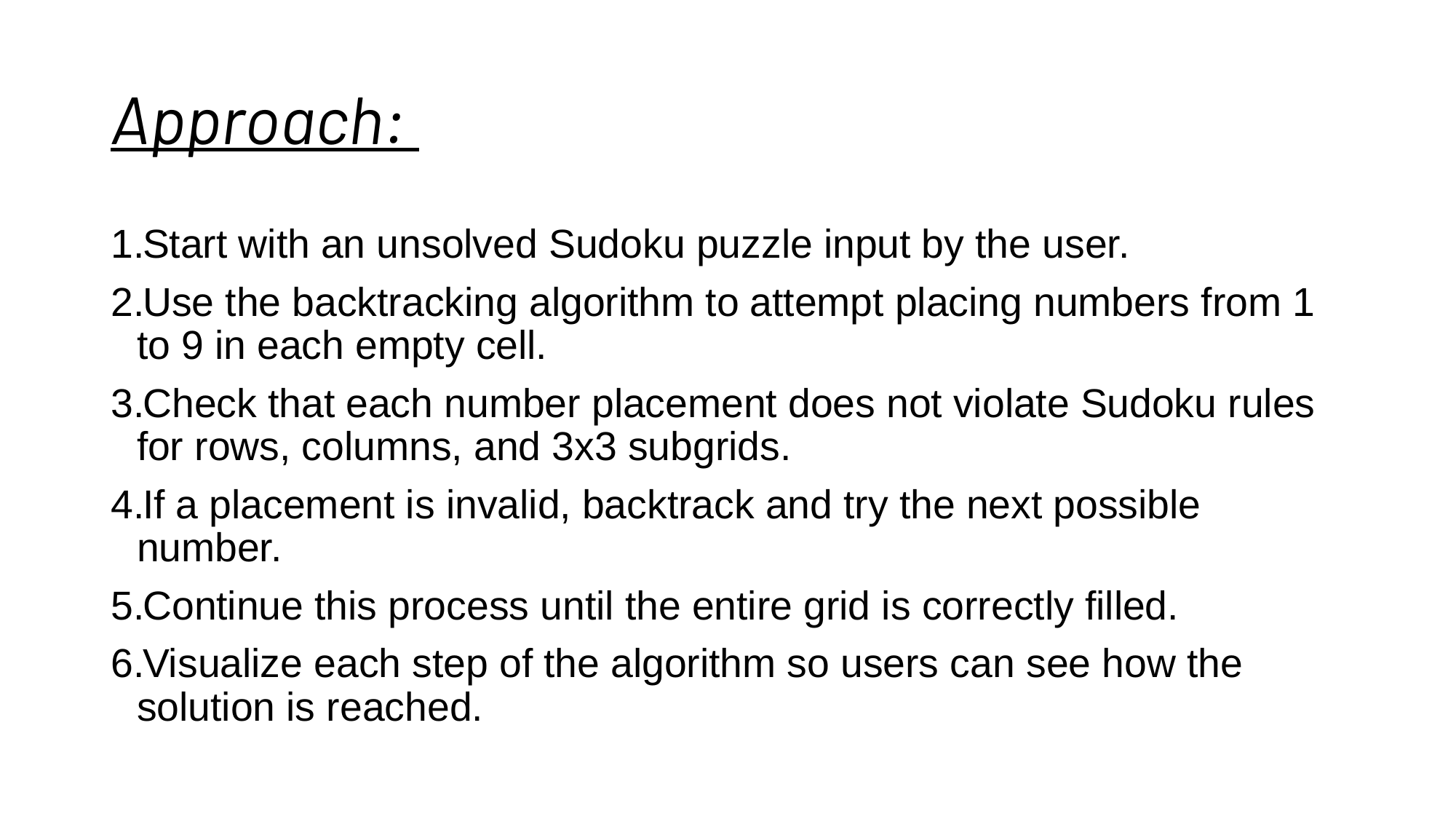

# Approach:
Start with an unsolved Sudoku puzzle input by the user.
Use the backtracking algorithm to attempt placing numbers from 1 to 9 in each empty cell.
Check that each number placement does not violate Sudoku rules for rows, columns, and 3x3 subgrids.
If a placement is invalid, backtrack and try the next possible number.
Continue this process until the entire grid is correctly filled.
Visualize each step of the algorithm so users can see how the solution is reached.